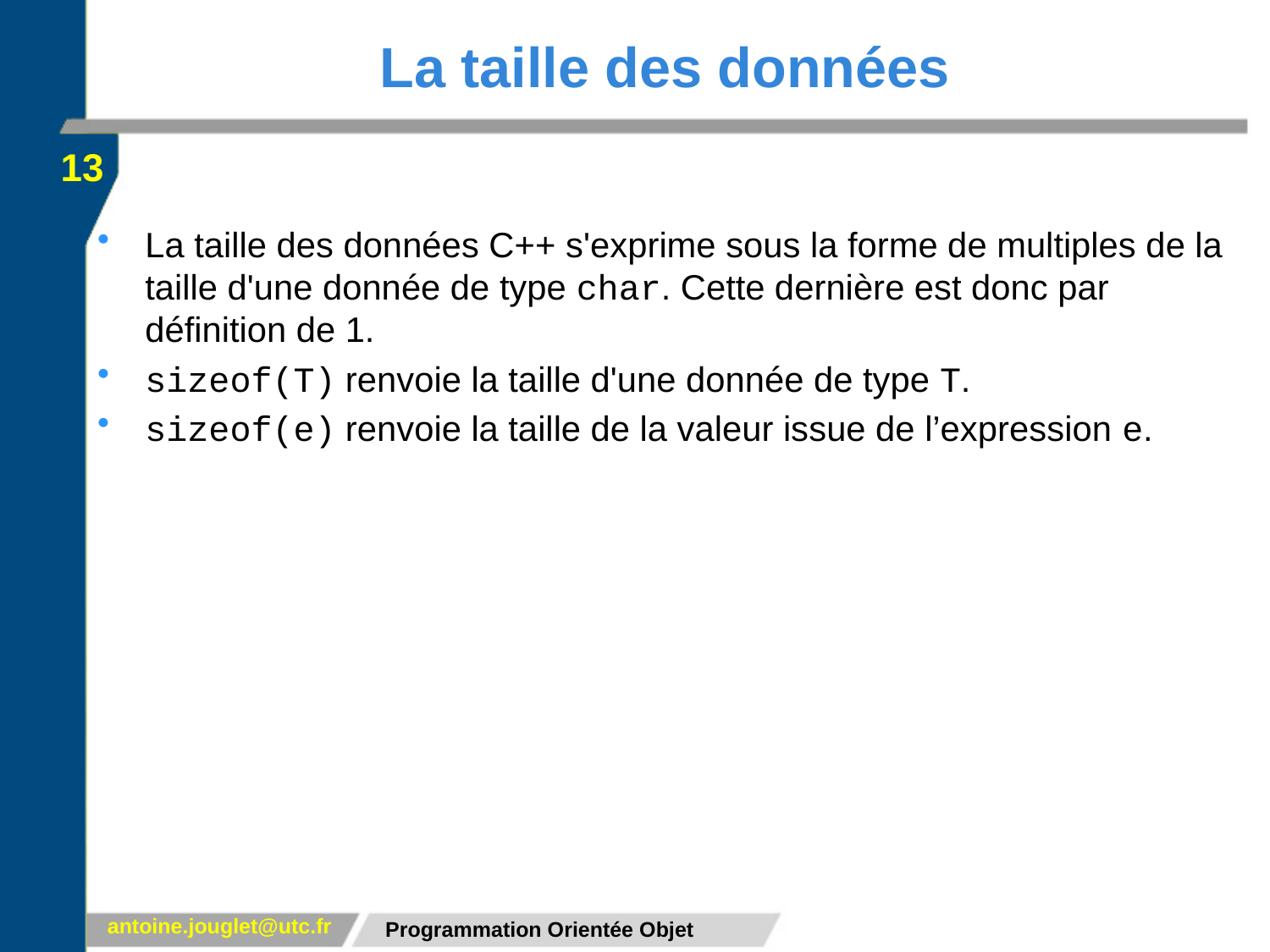

# La taille des données
13
La taille des données C++ s'exprime sous la forme de multiples de la taille d'une donnée de type char. Cette dernière est donc par définition de 1.
sizeof(T) renvoie la taille d'une donnée de type T.
sizeof(e) renvoie la taille de la valeur issue de l’expression e.